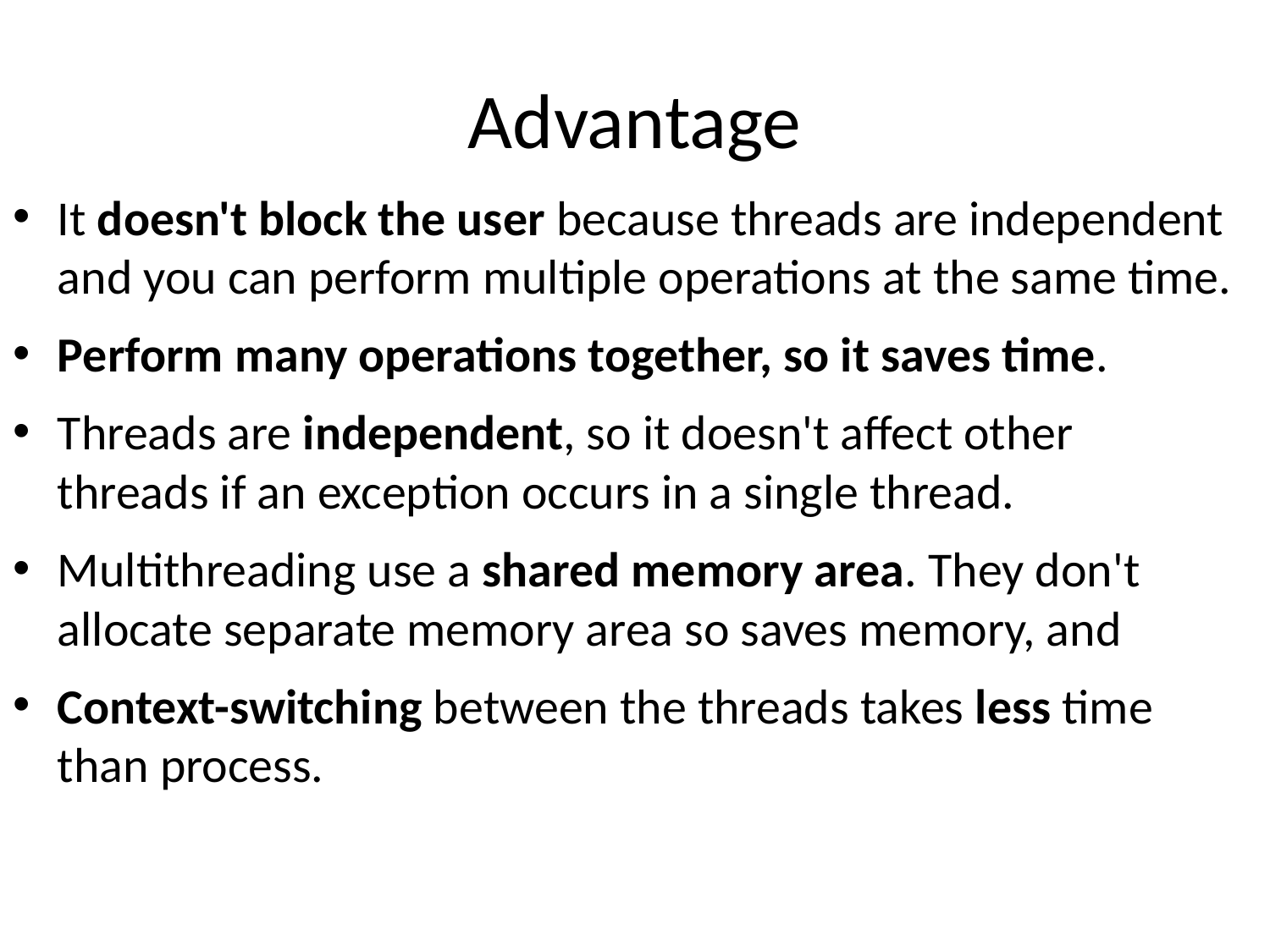

# Advantage
It doesn't block the user because threads are independent and you can perform multiple operations at the same time.
Perform many operations together, so it saves time.
Threads are independent, so it doesn't affect other threads if an exception occurs in a single thread.
Multithreading use a shared memory area. They don't allocate separate memory area so saves memory, and
Context-switching between the threads takes less time than process.